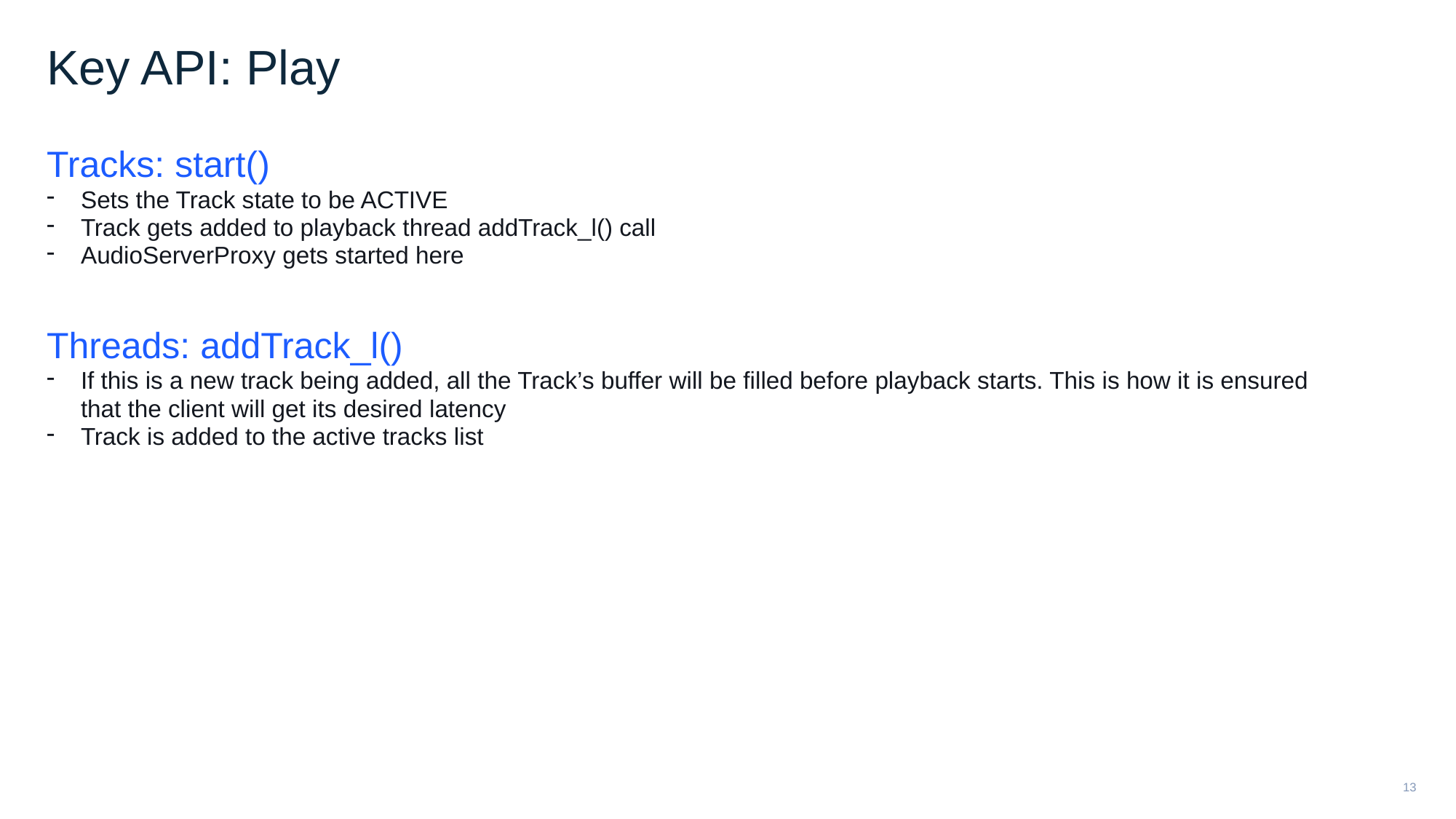

Key API: Play
Tracks: start()
Sets the Track state to be ACTIVE
Track gets added to playback thread addTrack_l() call
AudioServerProxy gets started here

Threads: addTrack_l()
If this is a new track being added, all the Track’s buffer will be filled before playback starts. This is how it is ensured that the client will get its desired latency
Track is added to the active tracks list